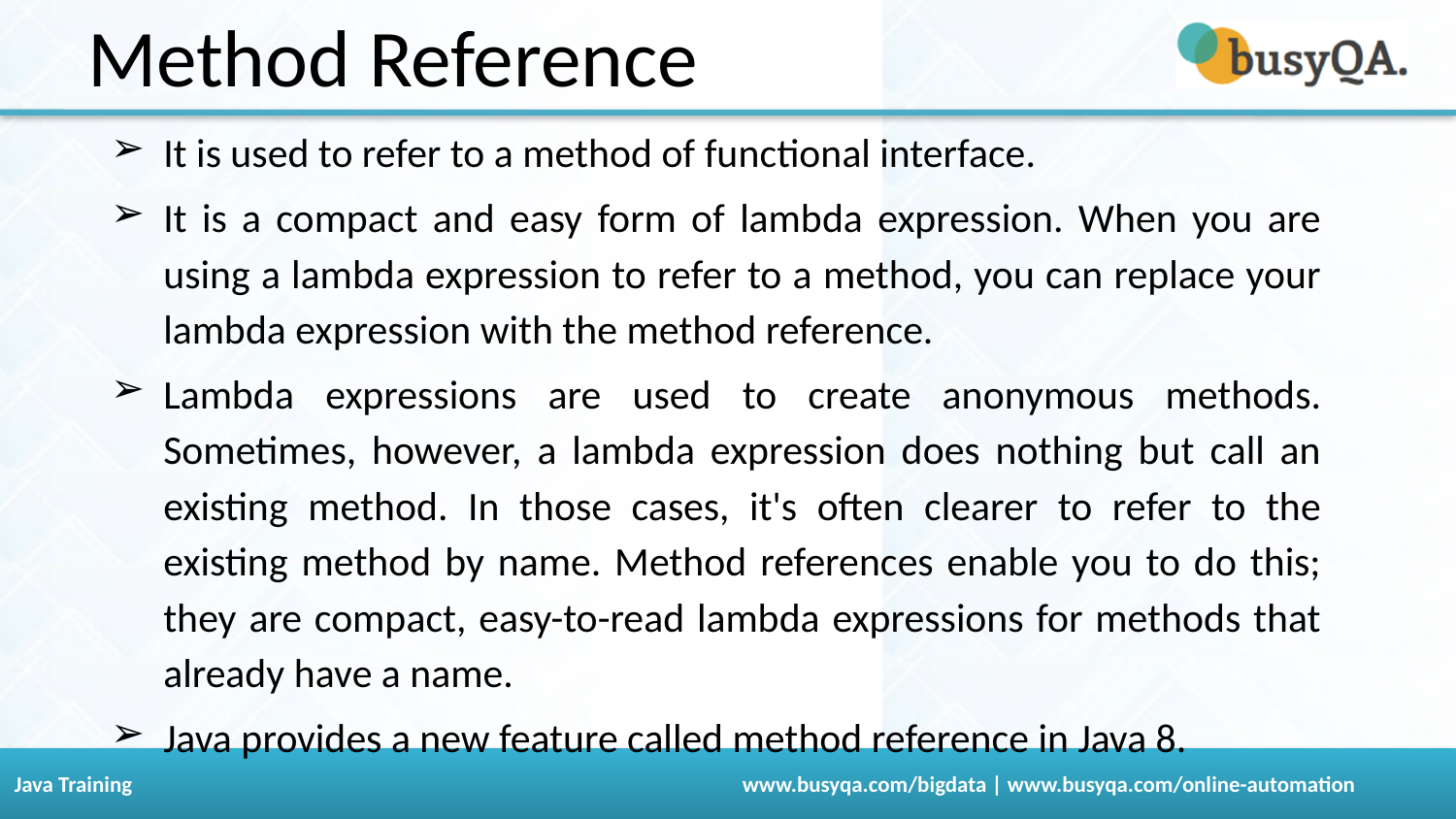

Method Reference
It is used to refer to a method of functional interface.
It is a compact and easy form of lambda expression. When you are using a lambda expression to refer to a method, you can replace your lambda expression with the method reference.
Lambda expressions are used to create anonymous methods. Sometimes, however, a lambda expression does nothing but call an existing method. In those cases, it's often clearer to refer to the existing method by name. Method references enable you to do this; they are compact, easy-to-read lambda expressions for methods that already have a name.
Java provides a new feature called method reference in Java 8.